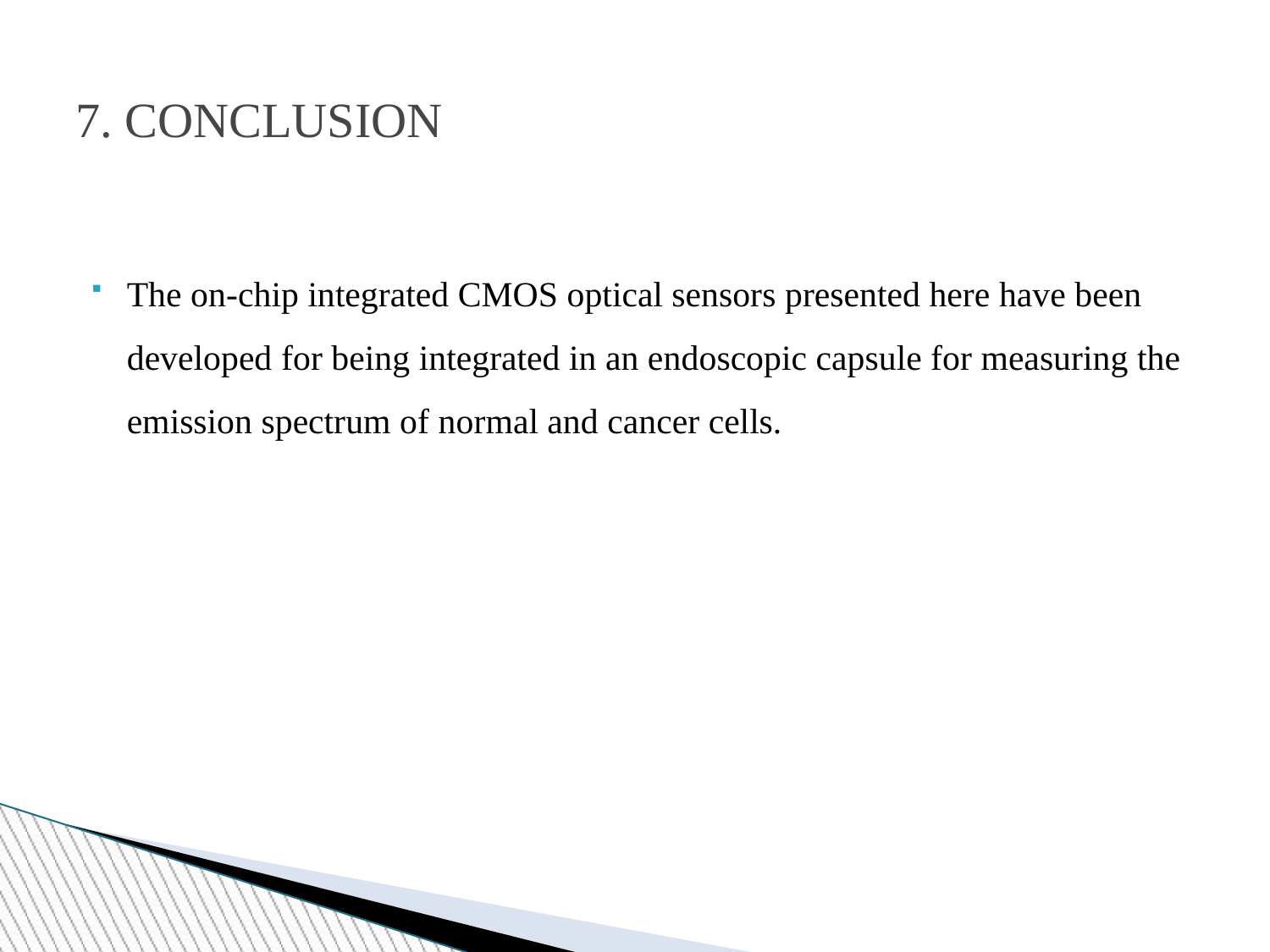

7. CONCLUSION

The on-chip integrated CMOS optical sensors presented here have been developed for being integrated in an endoscopic capsule for measuring the emission spectrum of normal and cancer cells.